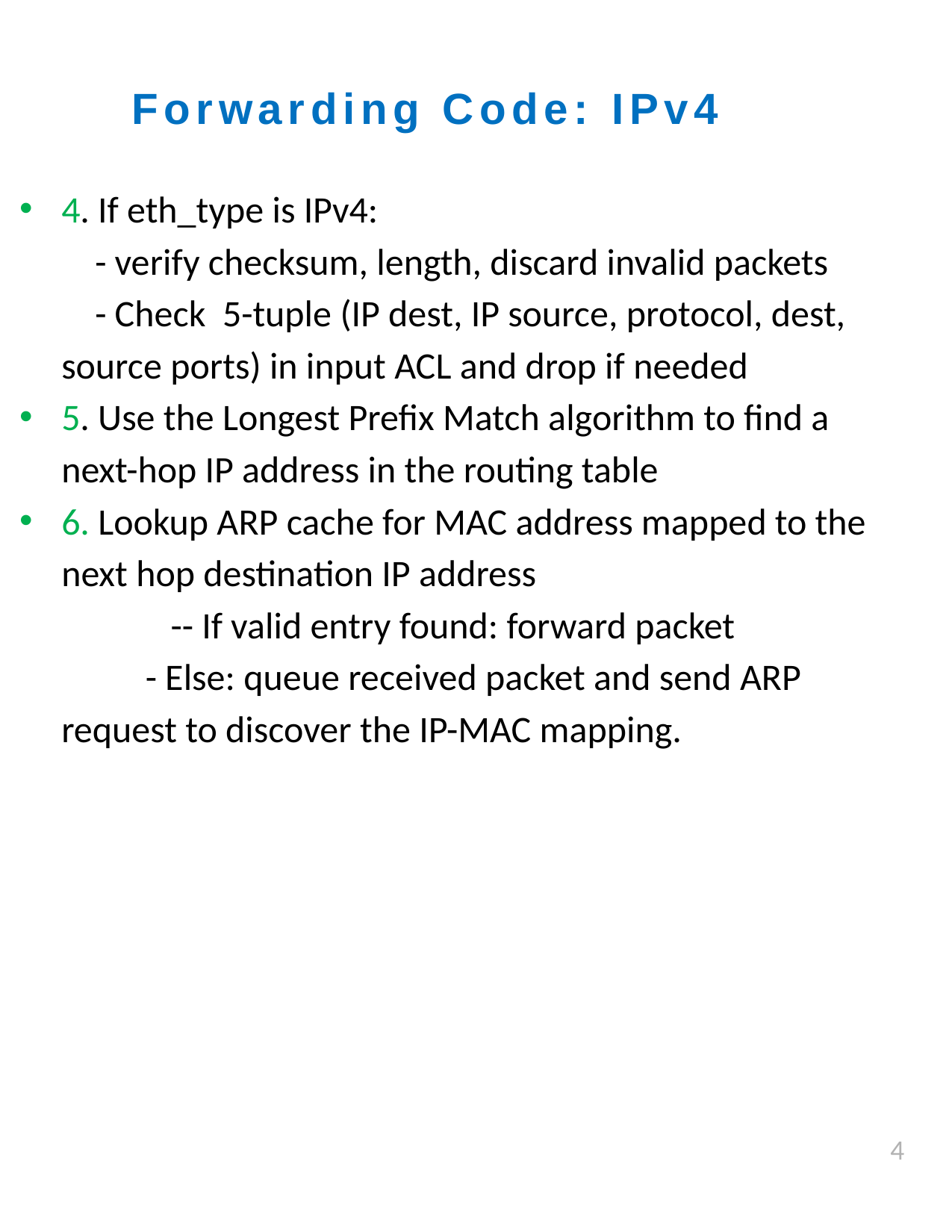

Forwarding Code: IPv4

4. If eth_type is IPv4:
    - verify checksum, length, discard invalid packets
    - Check  5-tuple (IP dest, IP source, protocol, dest, source ports) in input ACL and drop if needed
5. Use the Longest Prefix Match algorithm to find a next-hop IP address in the routing table
6. Lookup ARP cache for MAC address mapped to the next hop destination IP address
             -- If valid entry found: forward packet
          - Else: queue received packet and send ARP request to discover the IP-MAC mapping.
4